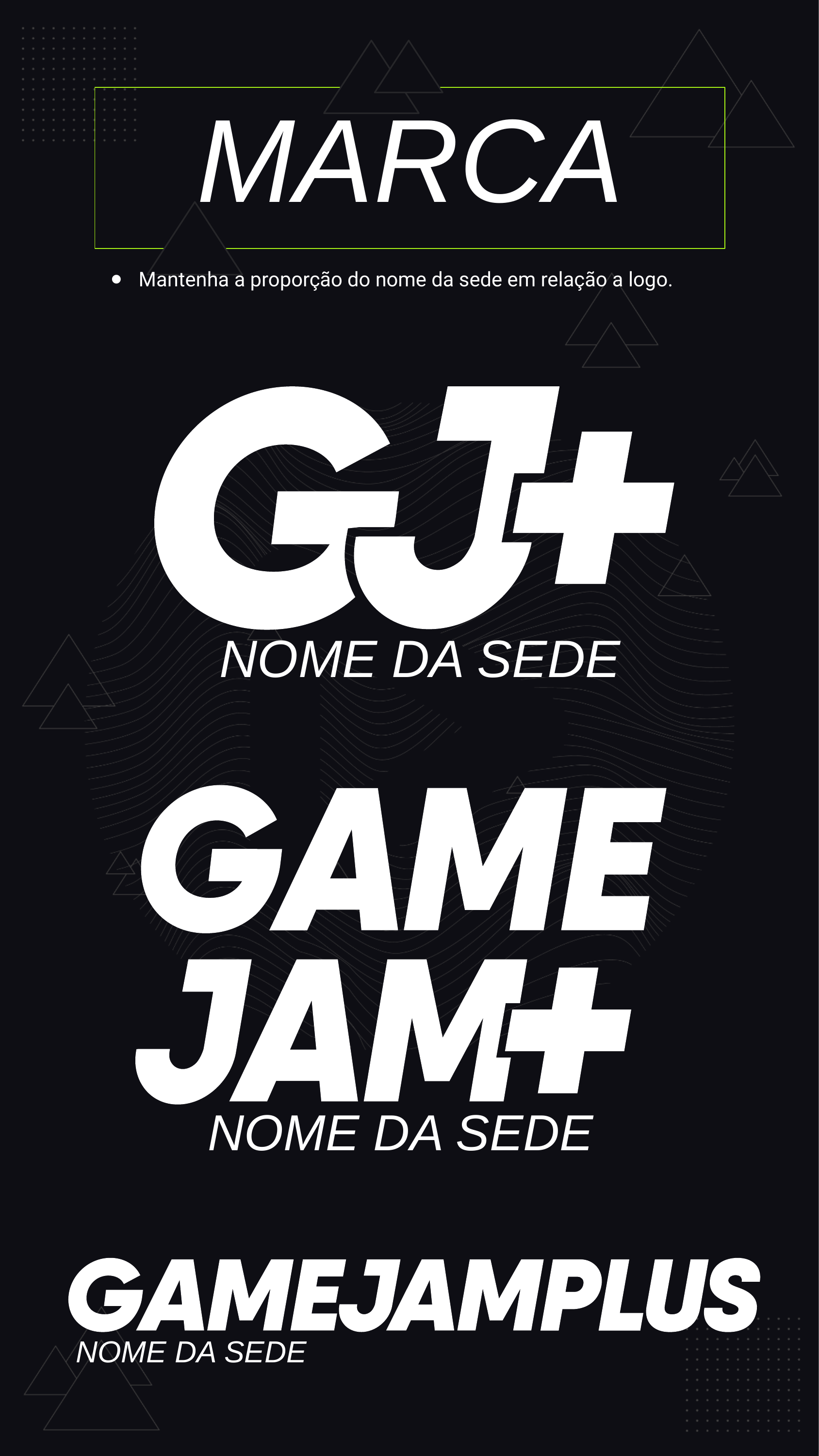

MARCA

Mantenha a proporção do nome da sede em relação a logo.

NOME DA SEDE

NOME DA SEDE

NOME DA SEDE